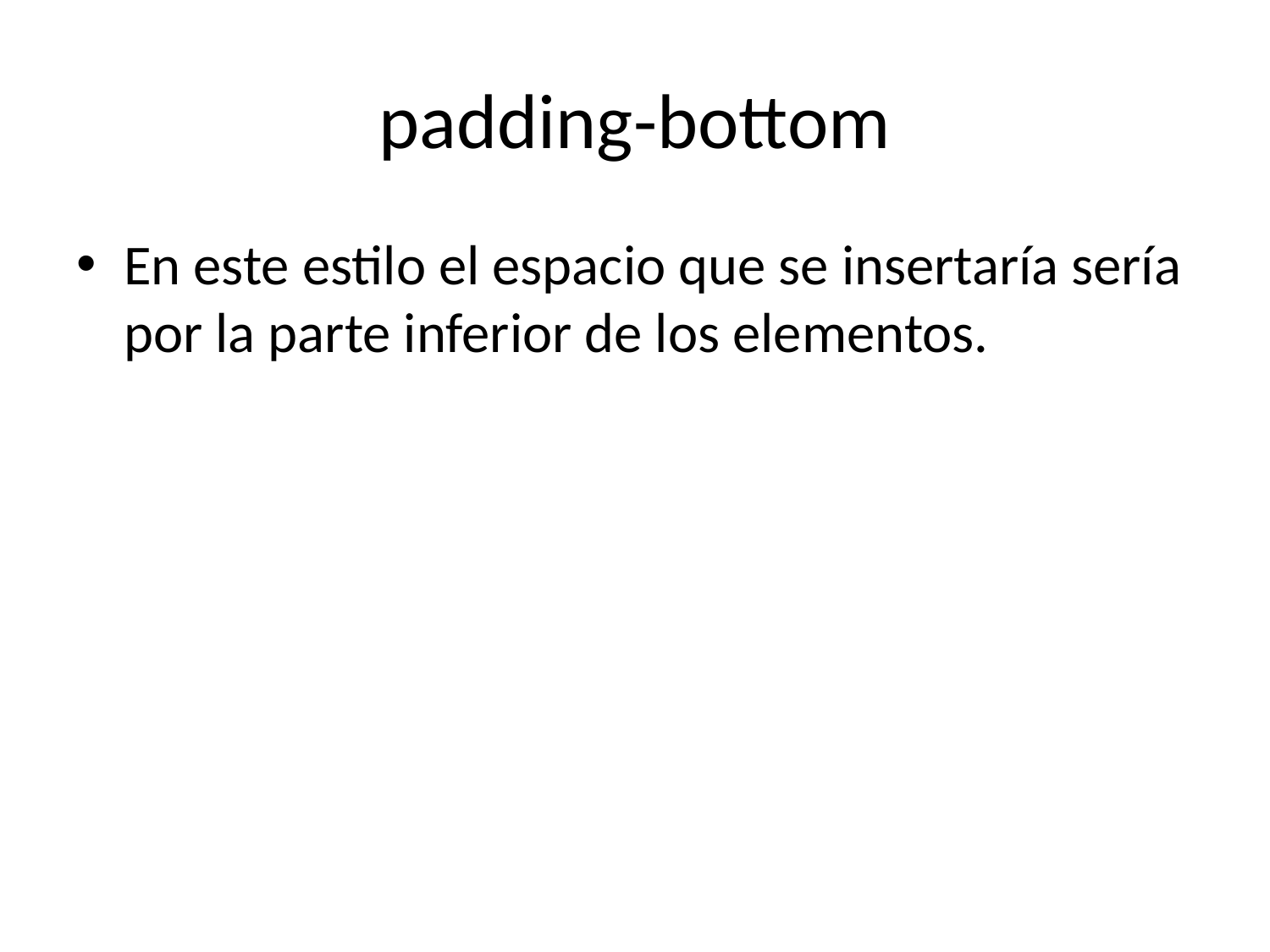

# padding-bottom
En este estilo el espacio que se insertaría sería por la parte inferior de los elementos.